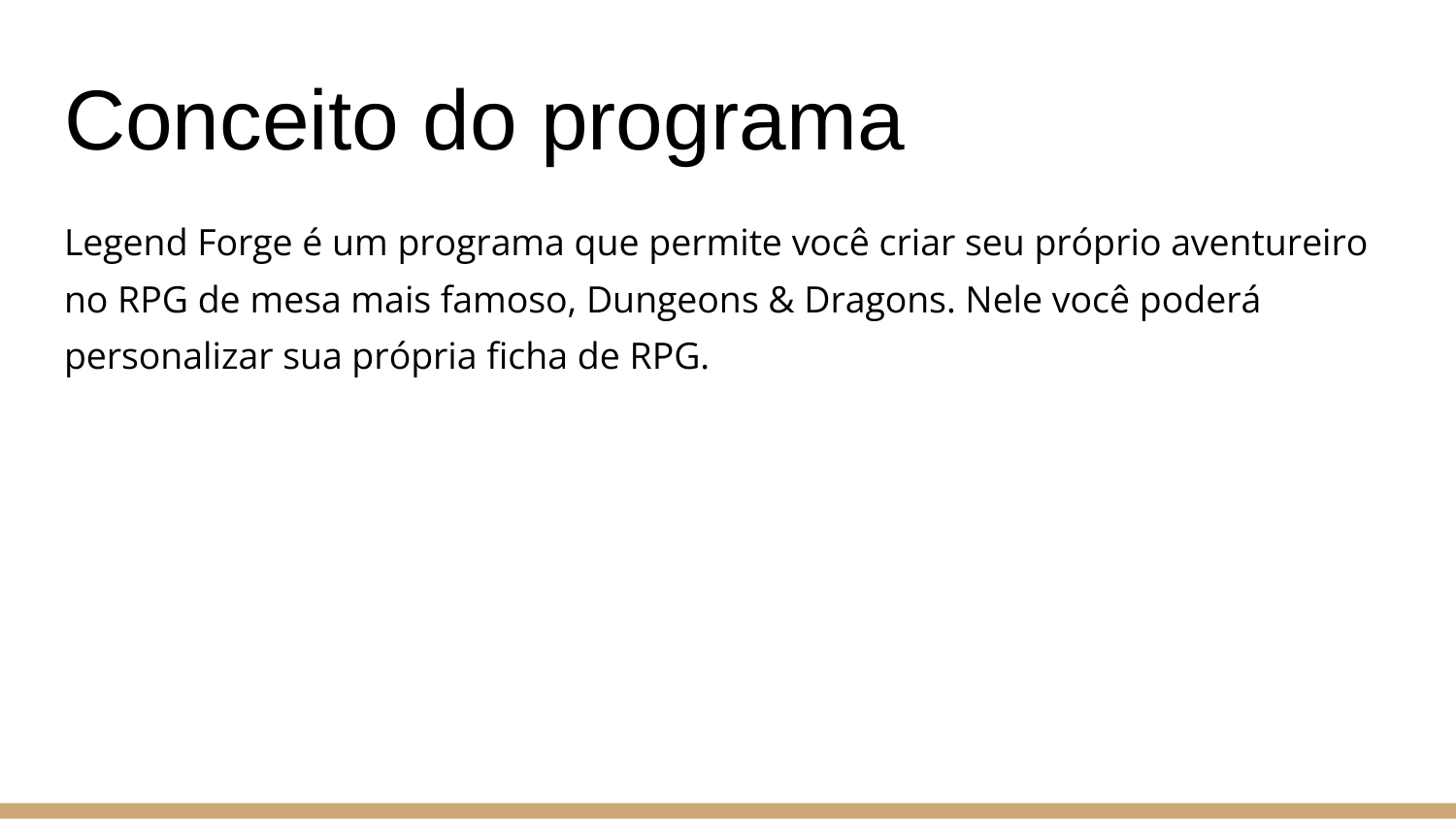

# Conceito do programa
Legend Forge é um programa que permite você criar seu próprio aventureiro no RPG de mesa mais famoso, Dungeons & Dragons. Nele você poderá personalizar sua própria ficha de RPG.